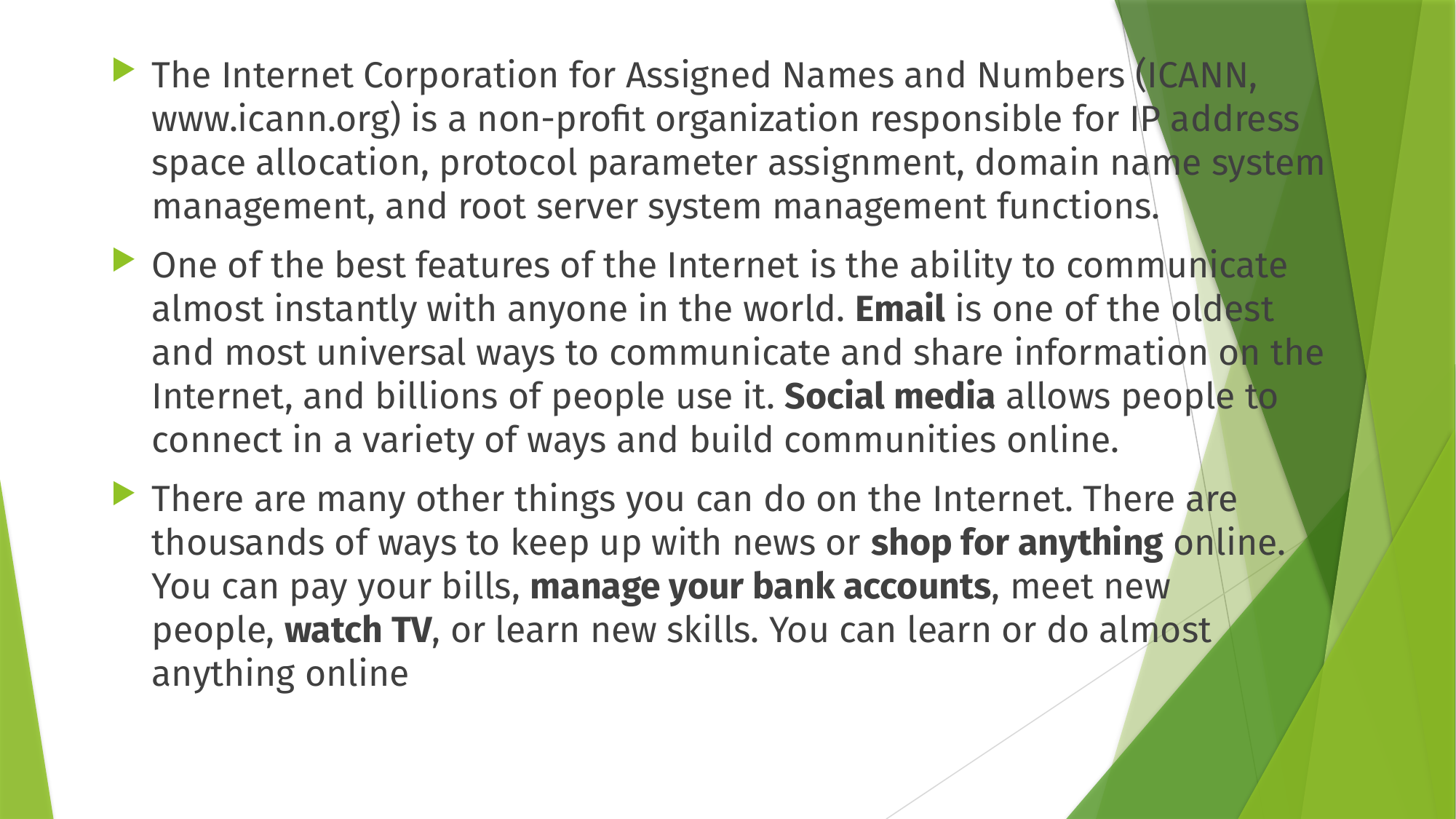

The Internet Corporation for Assigned Names and Numbers (ICANN, www.icann.org) is a non-profit organization responsible for IP address space allocation, protocol parameter assignment, domain name system management, and root server system management functions.
One of the best features of the Internet is the ability to communicate almost instantly with anyone in the world. Email is one of the oldest and most universal ways to communicate and share information on the Internet, and billions of people use it. Social media allows people to connect in a variety of ways and build communities online.
There are many other things you can do on the Internet. There are thousands of ways to keep up with news or shop for anything online. You can pay your bills, manage your bank accounts, meet new people, watch TV, or learn new skills. You can learn or do almost anything online